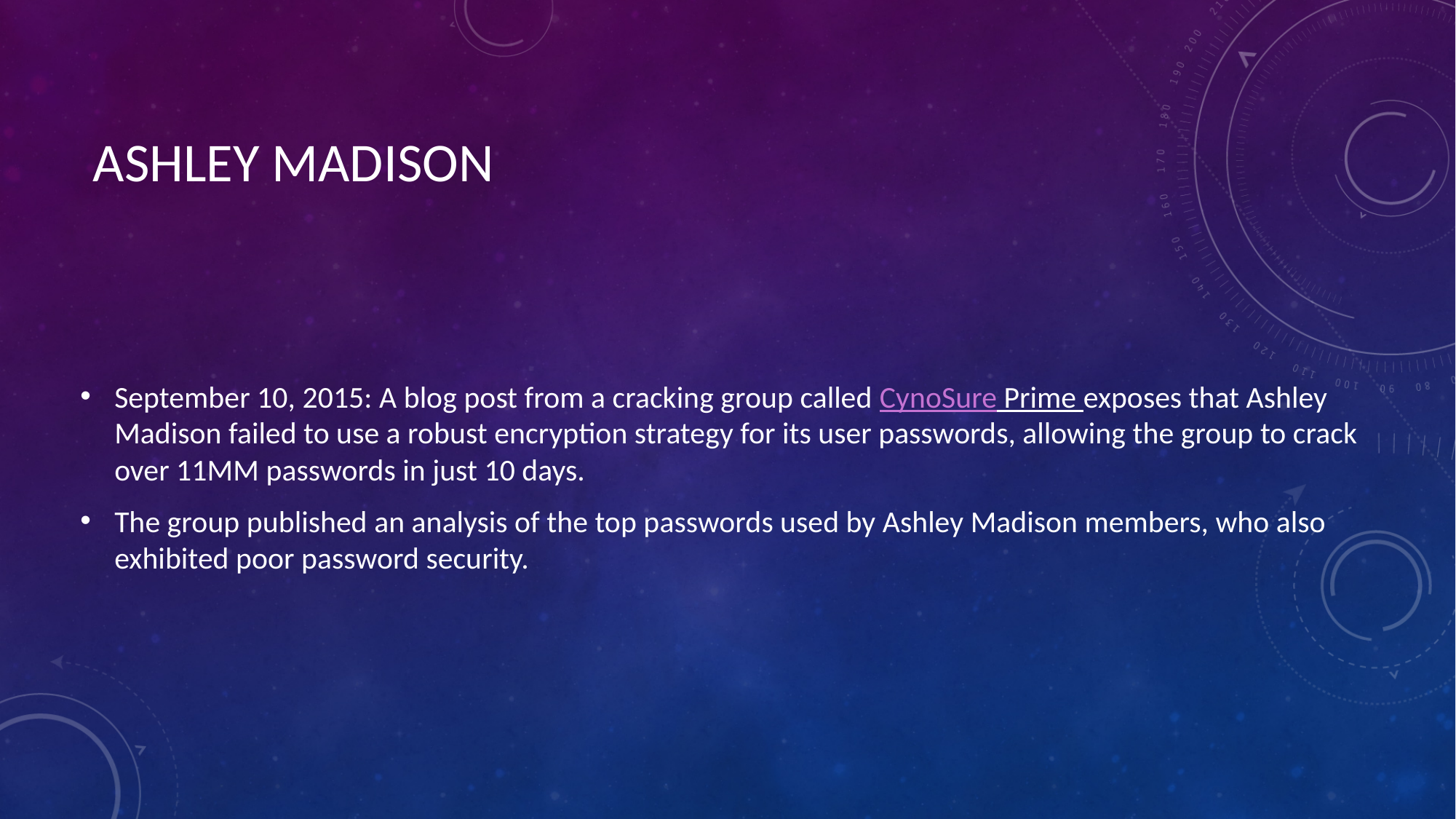

# Ashley Madison
September 10, 2015: A blog post from a cracking group called CynoSure Prime exposes that Ashley Madison failed to use a robust encryption strategy for its user passwords, allowing the group to crack over 11MM passwords in just 10 days.
The group published an analysis of the top passwords used by Ashley Madison members, who also exhibited poor password security.